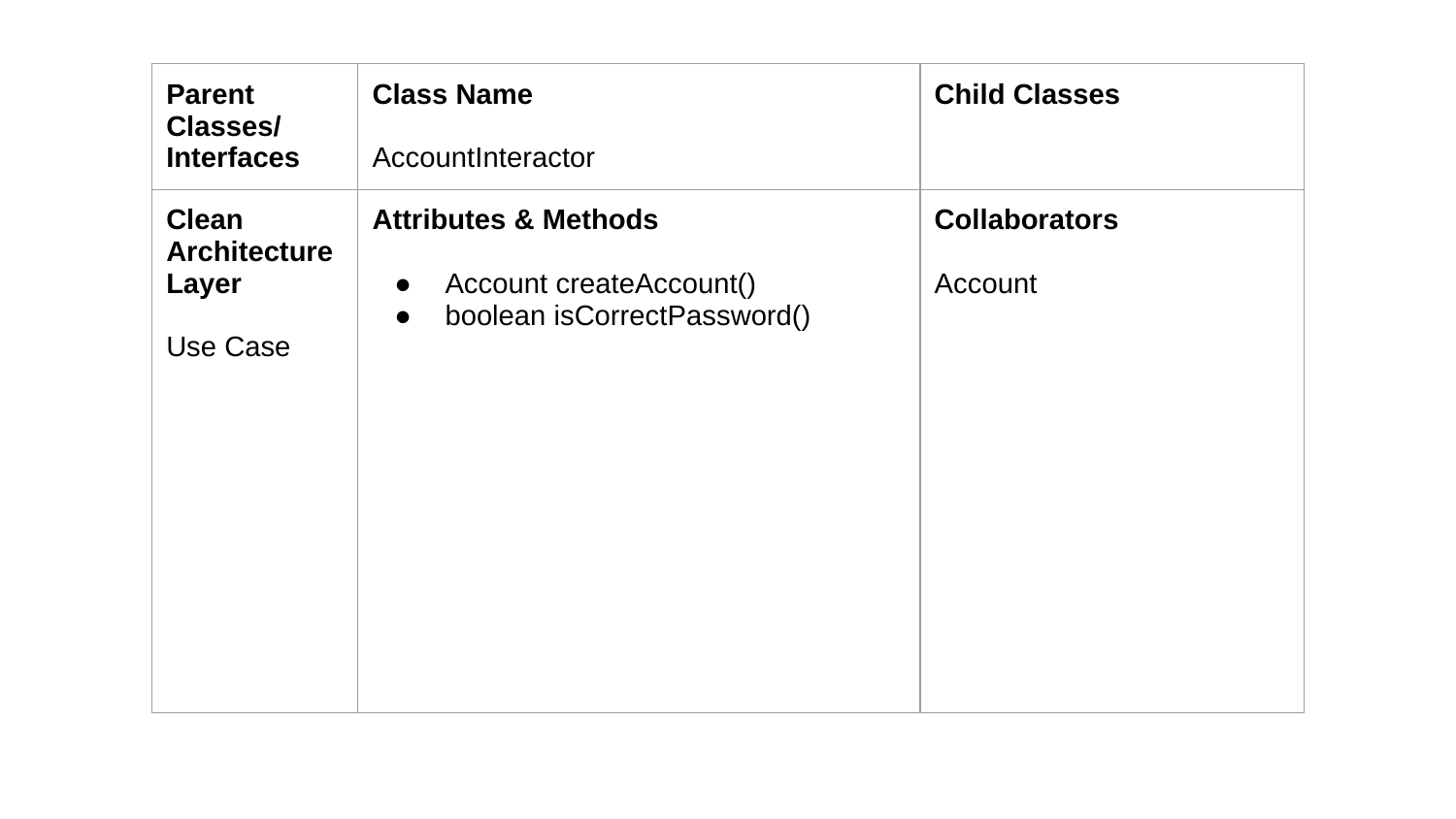

| Parent Classes/ Interfaces | Class Name AccountInteractor | Child Classes |
| --- | --- | --- |
| Clean Architecture Layer Use Case | Attributes & Methods Account createAccount() boolean isCorrectPassword() | Collaborators Account |